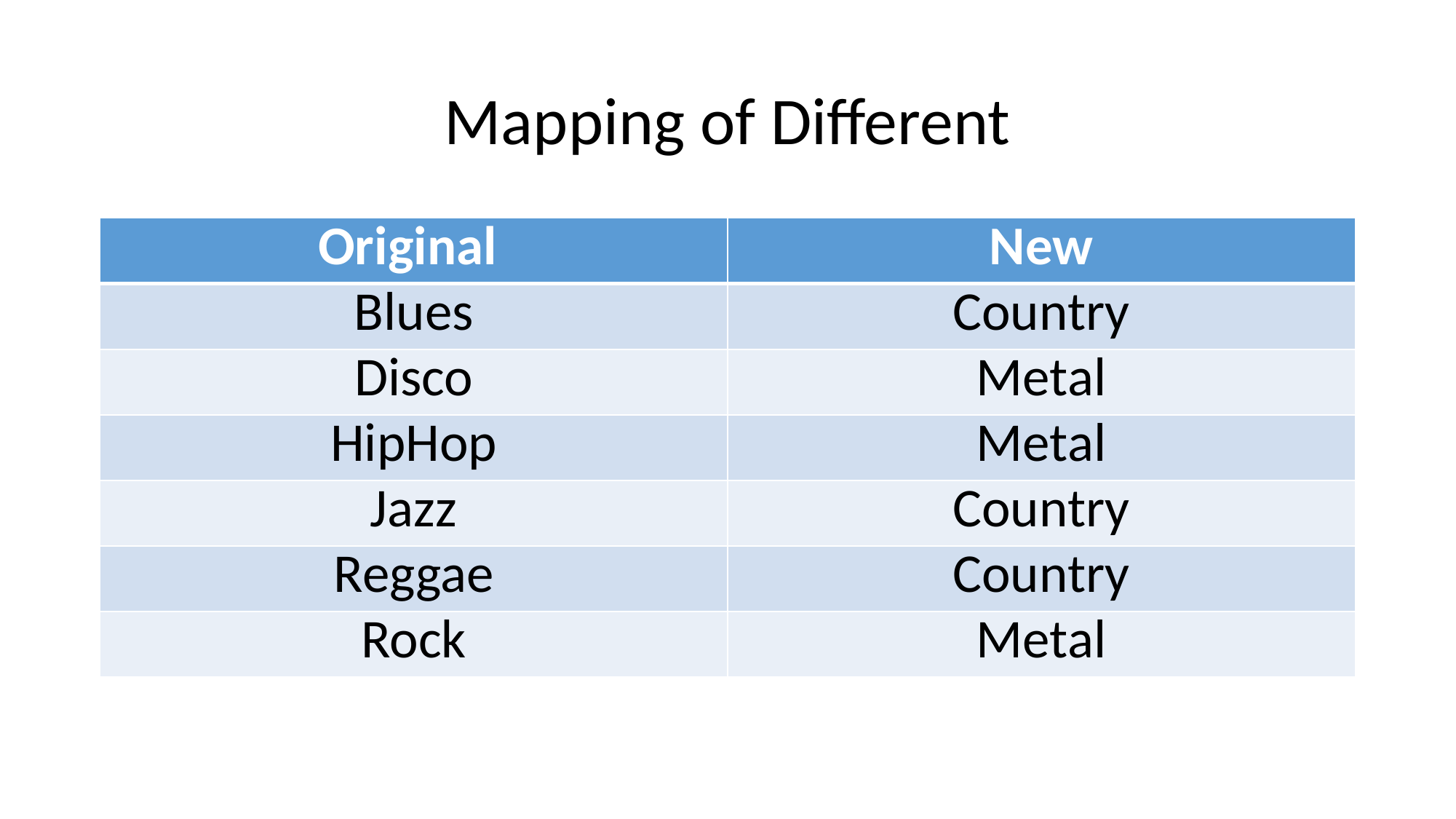

# Mapping of Different
| Original | New |
| --- | --- |
| Blues | Country |
| Disco | Metal |
| HipHop | Metal |
| Jazz | Country |
| Reggae | Country |
| Rock | Metal |